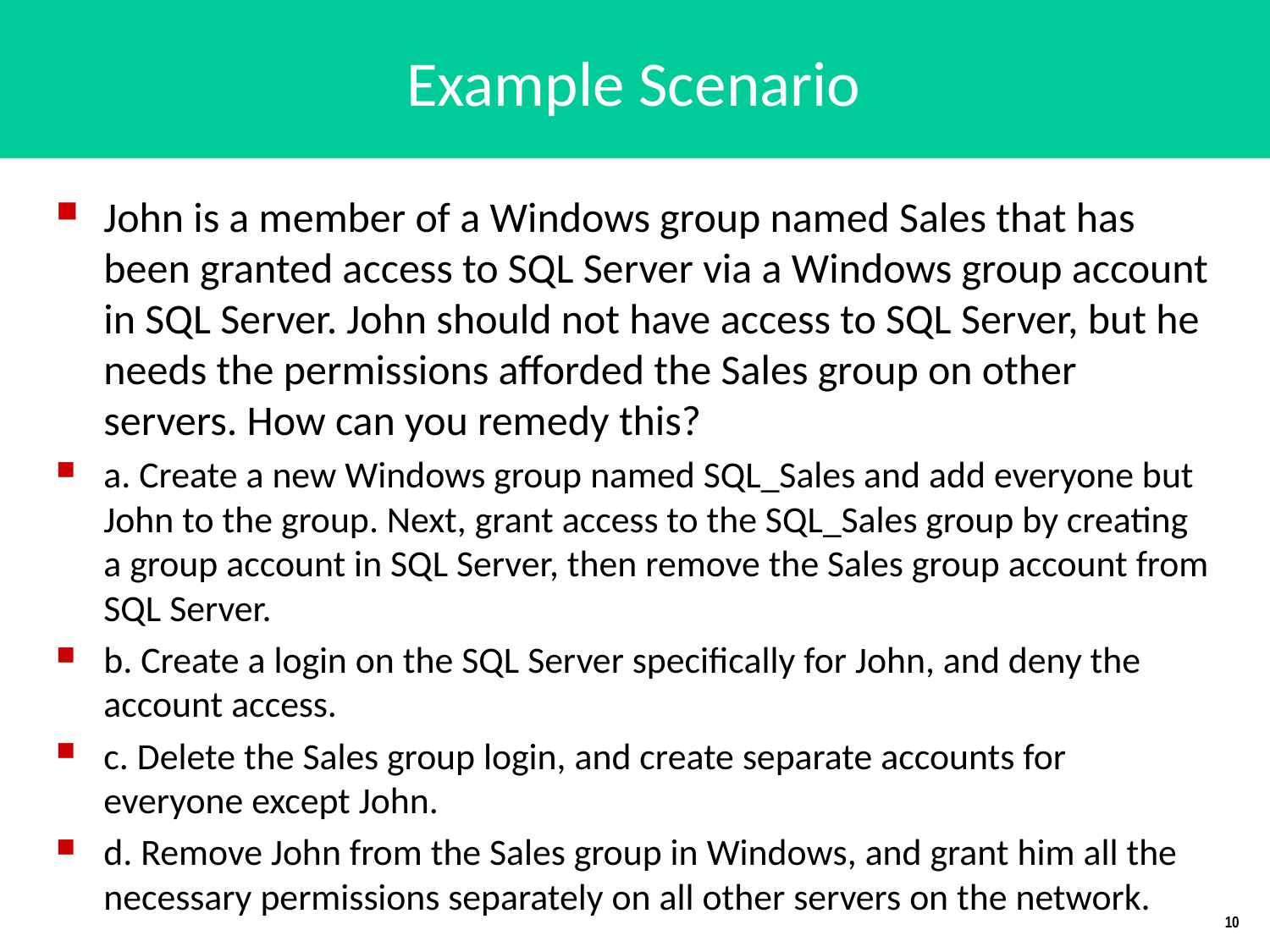

# Example Scenario
John is a member of a Windows group named Sales that has been granted access to SQL Server via a Windows group account in SQL Server. John should not have access to SQL Server, but he needs the permissions afforded the Sales group on other servers. How can you remedy this?
a. Create a new Windows group named SQL_Sales and add everyone but John to the group. Next, grant access to the SQL_Sales group by creating a group account in SQL Server, then remove the Sales group account from SQL Server.
b. Create a login on the SQL Server specifically for John, and deny the account access.
c. Delete the Sales group login, and create separate accounts for everyone except John.
d. Remove John from the Sales group in Windows, and grant him all the necessary permissions separately on all other servers on the network.